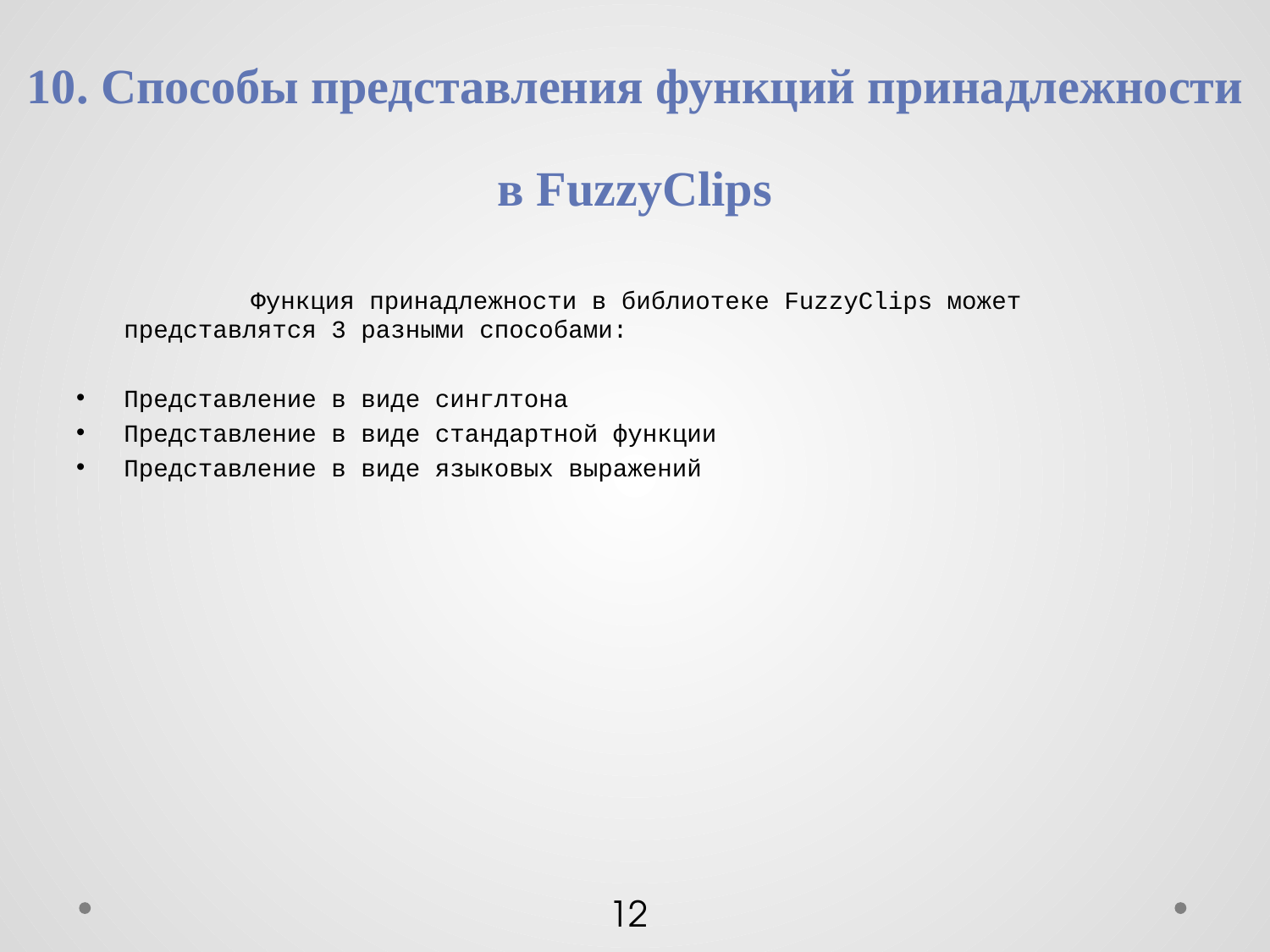

# 10. Способы представления функций принадлежности в FuzzyClips

		Функция принадлежности в библиотеке FuzzyClips может представлятся 3 разными способами:

Представление в виде синглтона
Представление в виде стандартной функции
Представление в виде языковых выражений
12